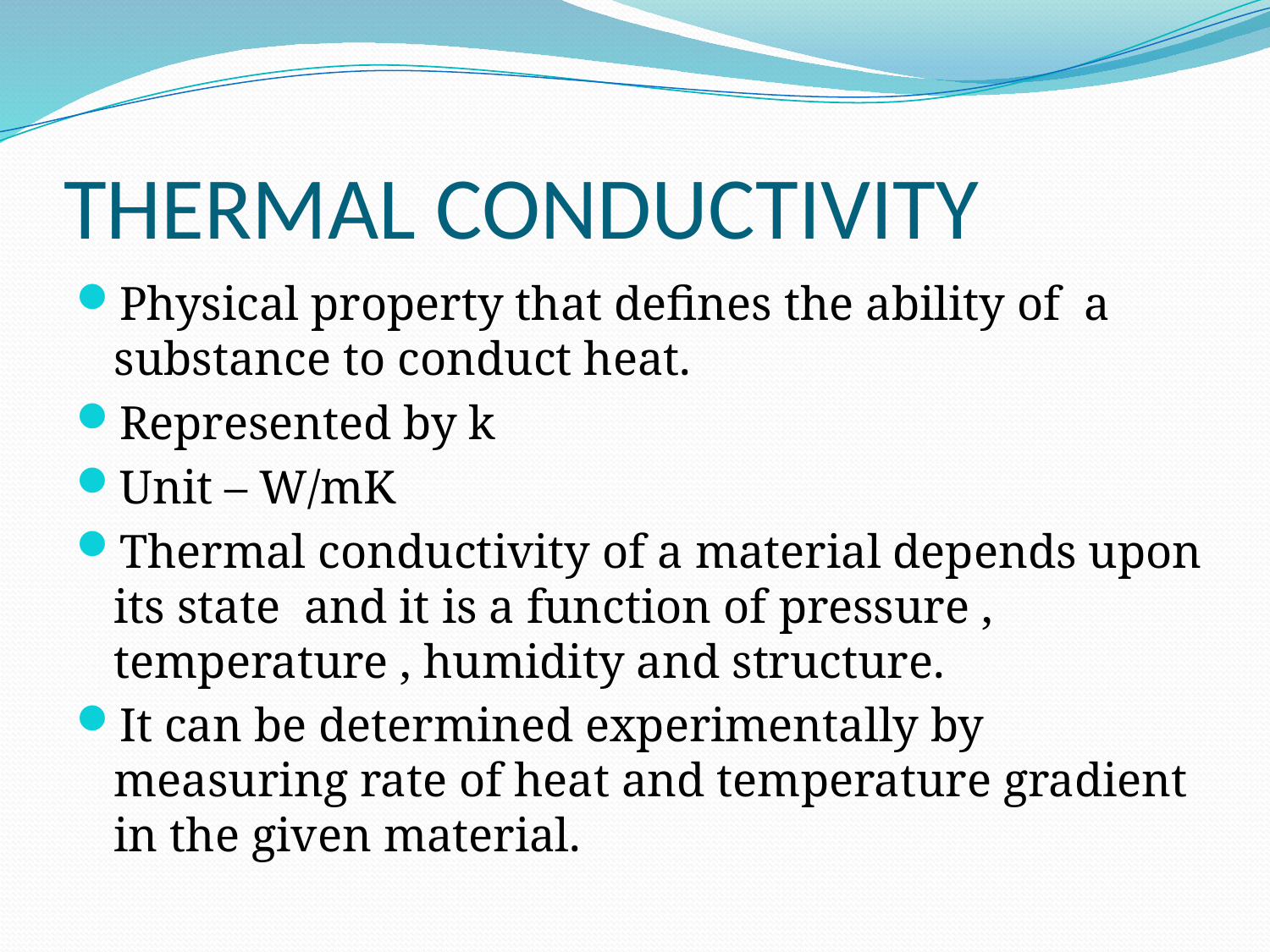

# THERMAL CONDUCTIVITY
Physical property that defines the ability of  a substance to conduct heat.
Represented by k
Unit – W/mK
Thermal conductivity of a material depends upon its state  and it is a function of pressure , temperature , humidity and structure.
It can be determined experimentally by measuring rate of heat and temperature gradient in the given material.